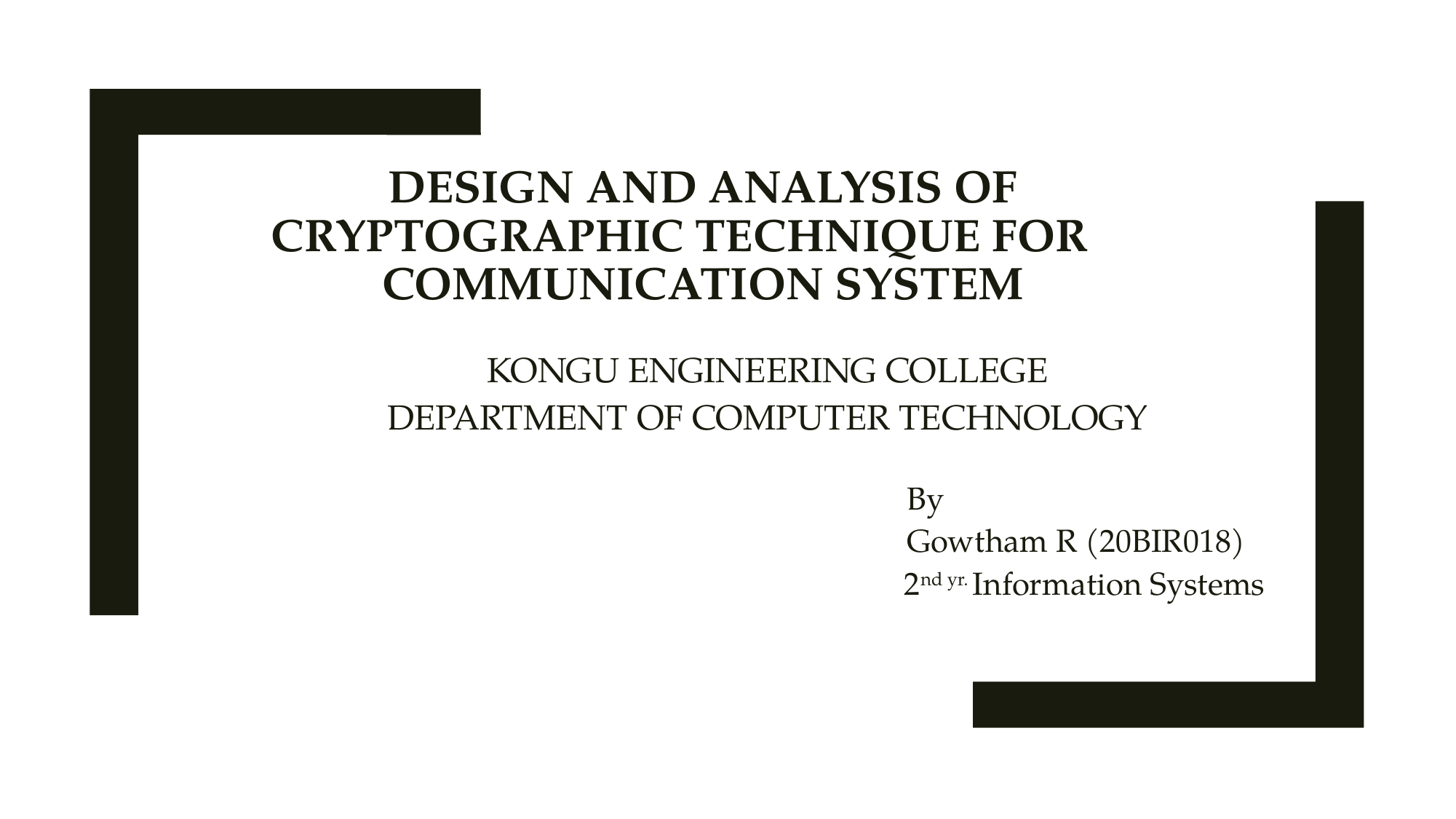

# Design and Analysis of Cryptographic Technique for     Communication System
KONGU ENGINEERING COLLEGE
DEPARTMENT OF COMPUTER TECHNOLOGY

						By
			              		Gowtham R (20BIR018) 		                     	                           2nd yr. Information Systems